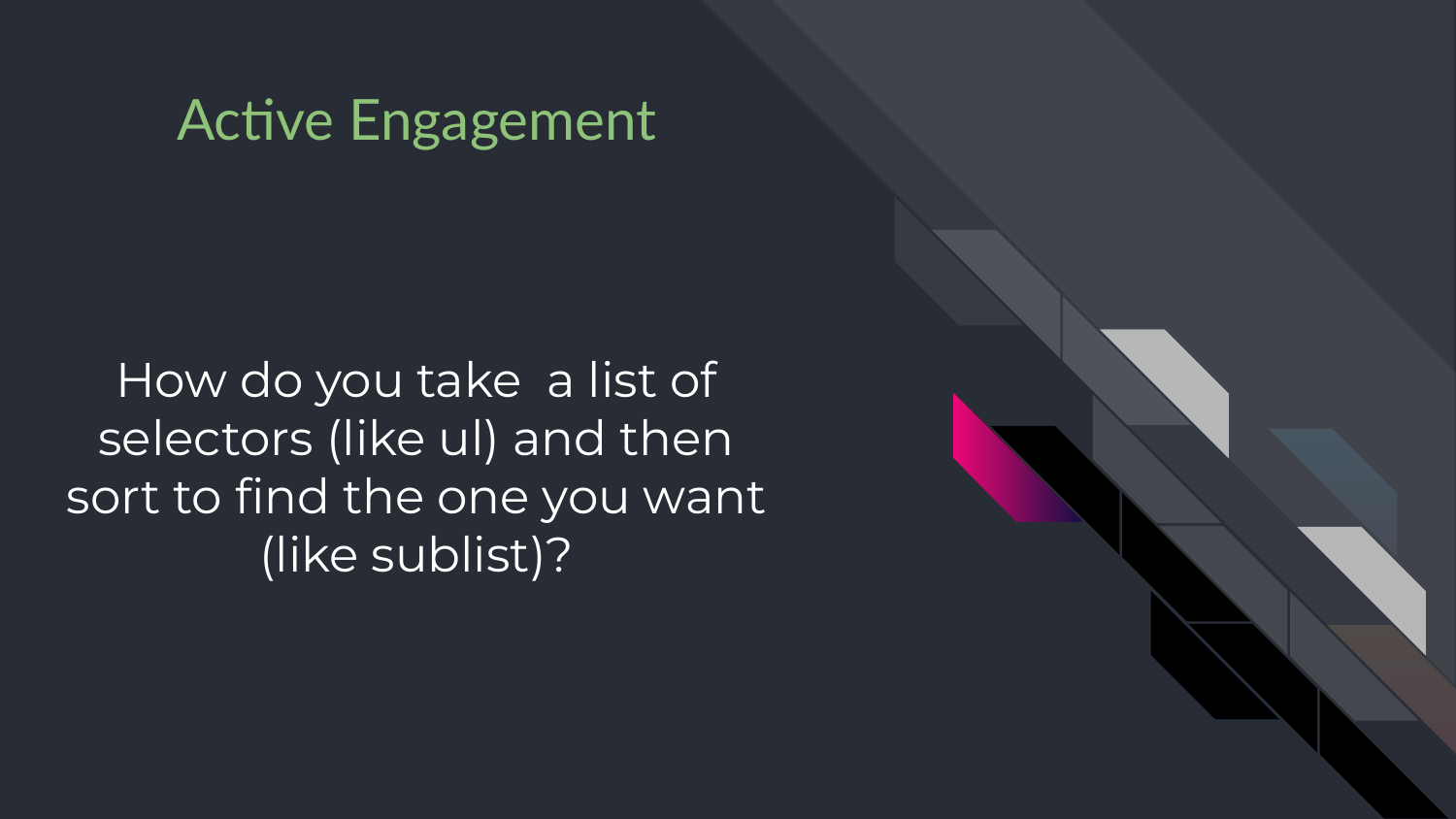

# How do you take  a list of selectors (like ul) and then sort to find the one you want (like sublist)?